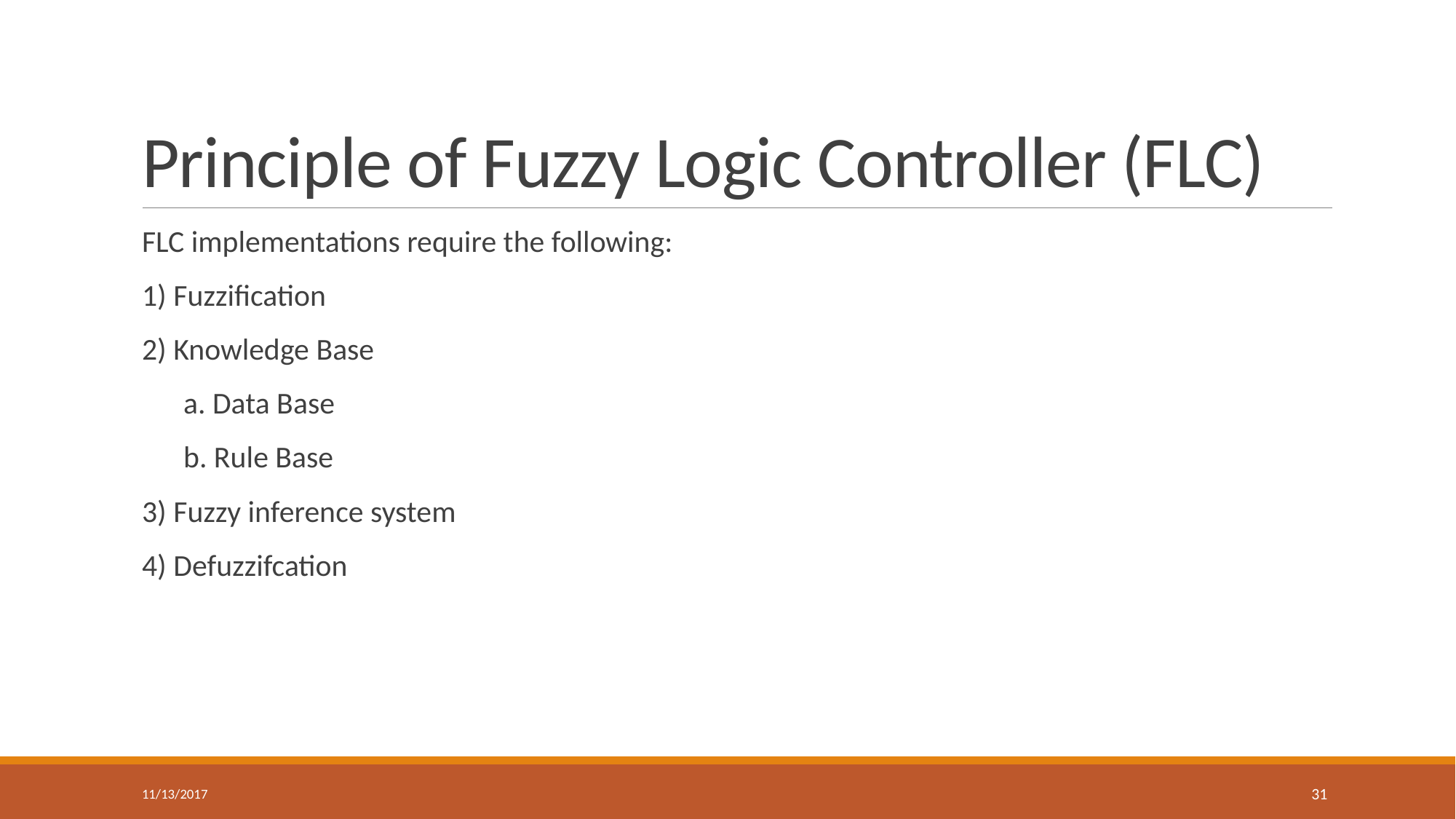

# Principle of Fuzzy Logic Controller (FLC)
FLC implementations require the following:
1) Fuzzification
2) Knowledge Base
      a. Data Base
      b. Rule Base
3) Fuzzy inference system
4) Defuzzifcation
11/13/2017
31